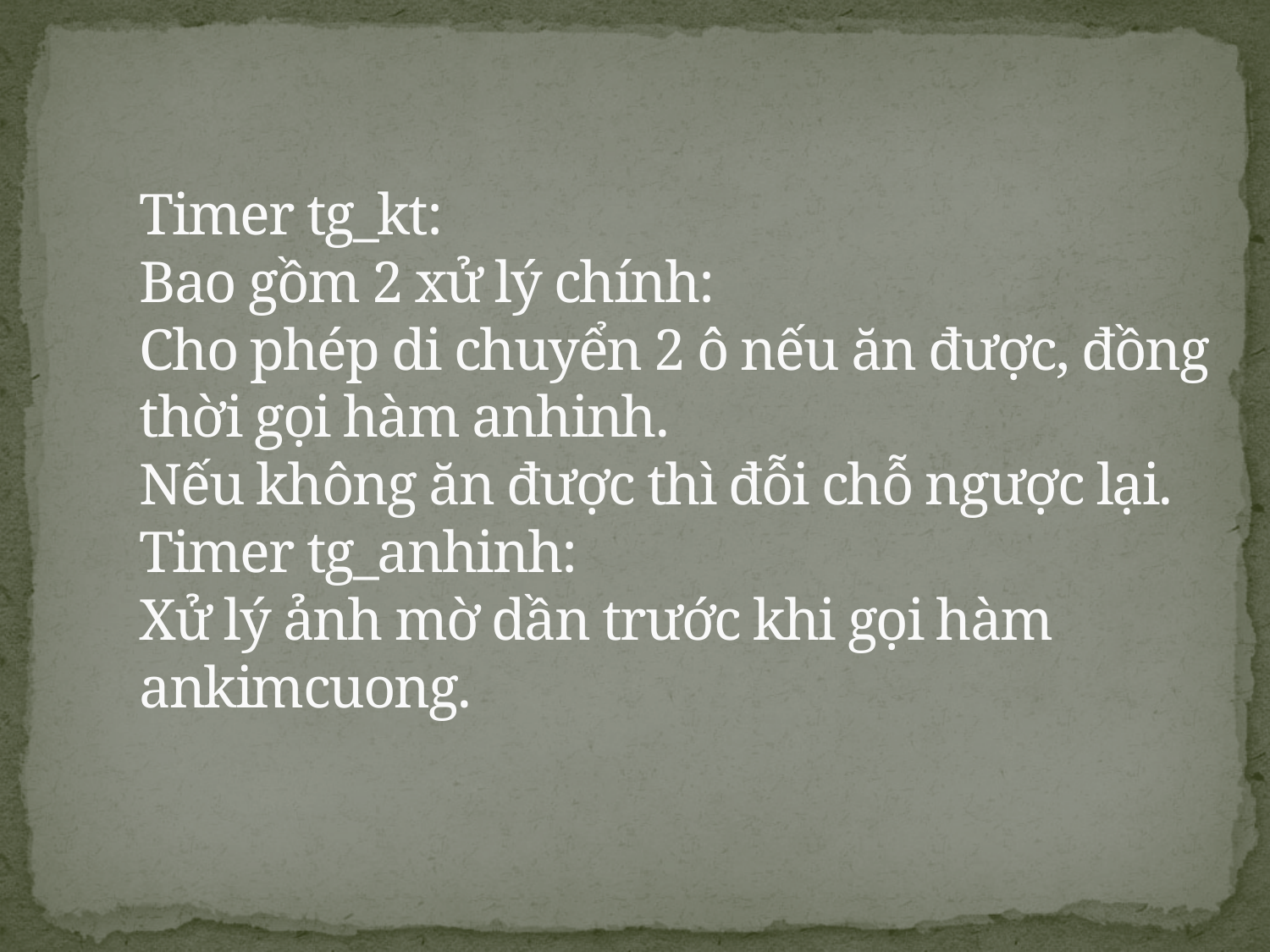

# Timer tg_kt: Bao gồm 2 xử lý chính: Cho phép di chuyển 2 ô nếu ăn được, đồng thời gọi hàm anhinh. Nếu không ăn được thì đỗi chỗ ngược lại. Timer tg_anhinh: Xử lý ảnh mờ dần trước khi gọi hàm ankimcuong.